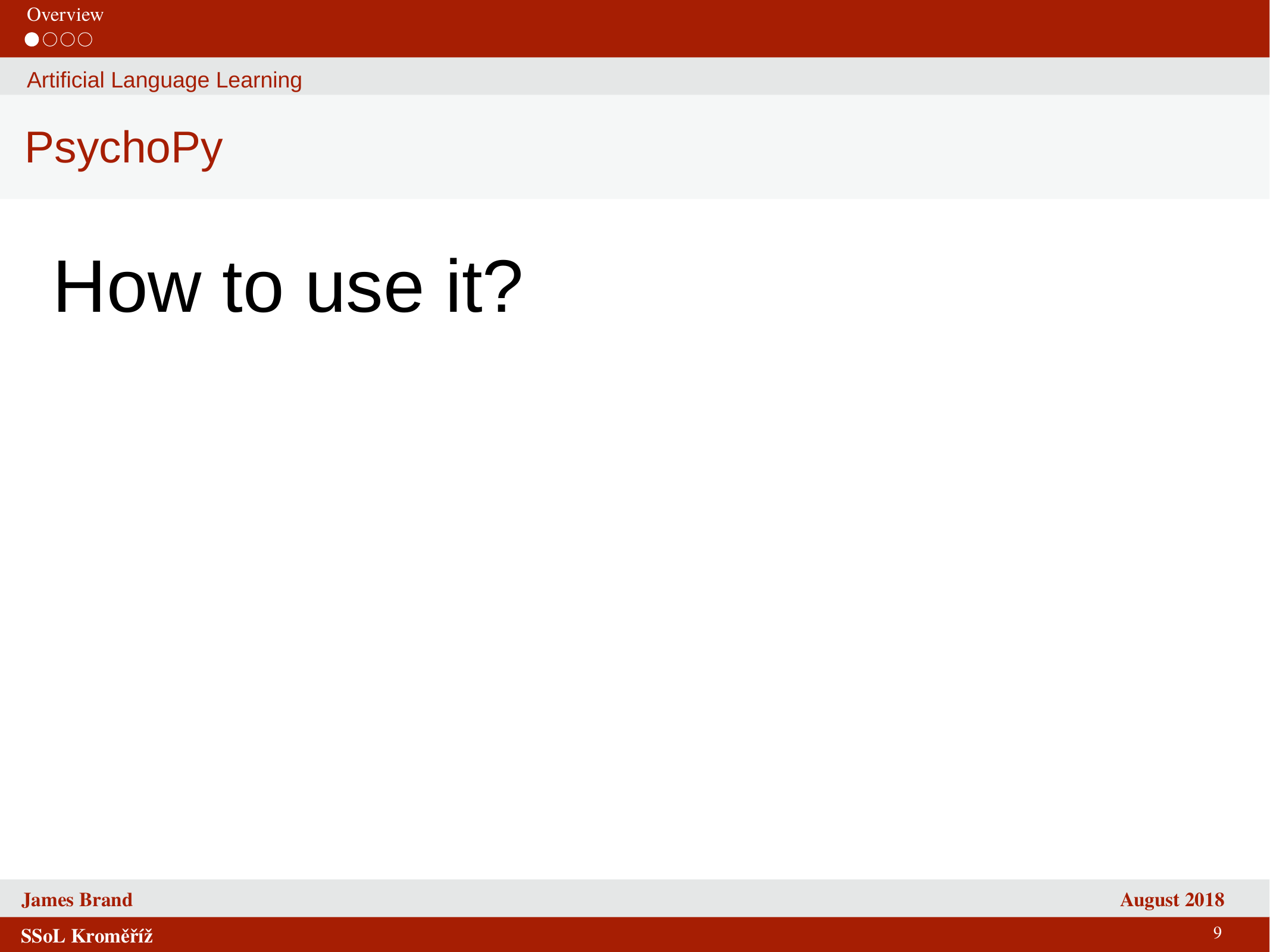

Overview

Artificial Language Learning
PsychoPy
How to use it?
9